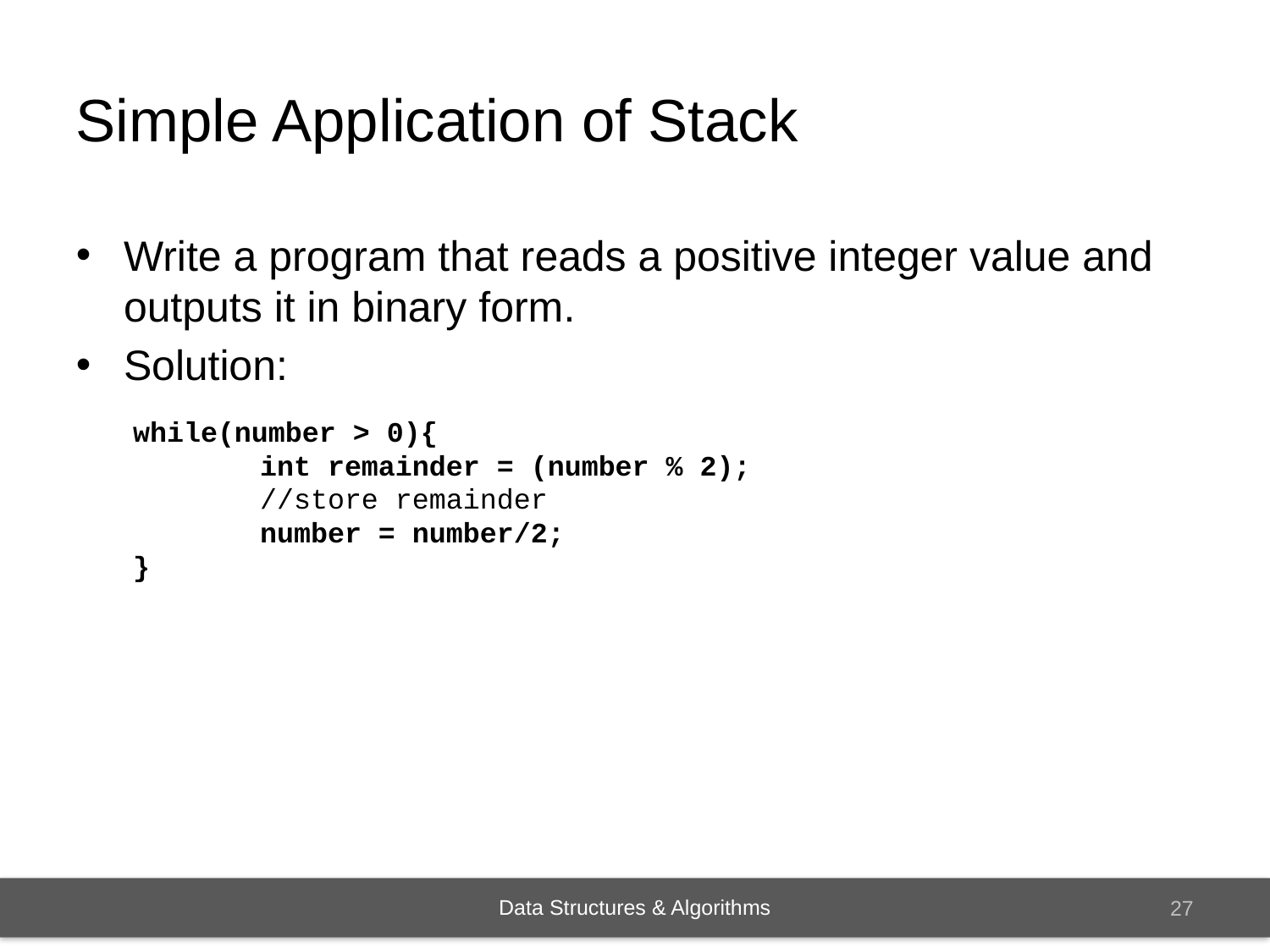

Simple Application of Stack
Write a program that reads a positive integer value and outputs it in binary form.
Solution:
while(number > 0){
	int remainder = (number % 2);
	//store remainder
	number = number/2;
}
27